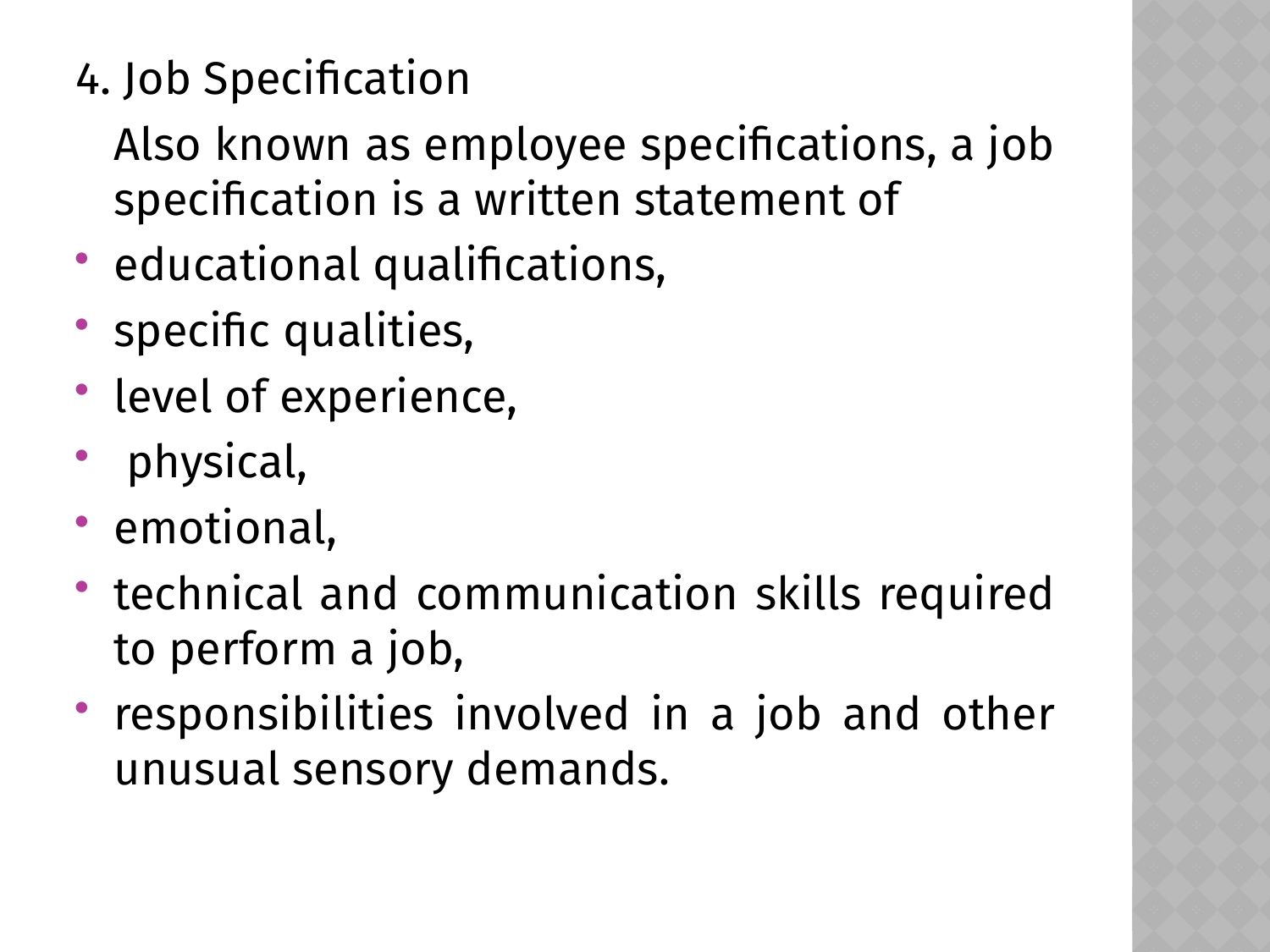

4. Job Specification
	Also known as employee specifications, a job specification is a written statement of
educational qualifications,
specific qualities,
level of experience,
 physical,
emotional,
technical and communication skills required to perform a job,
responsibilities involved in a job and other unusual sensory demands.